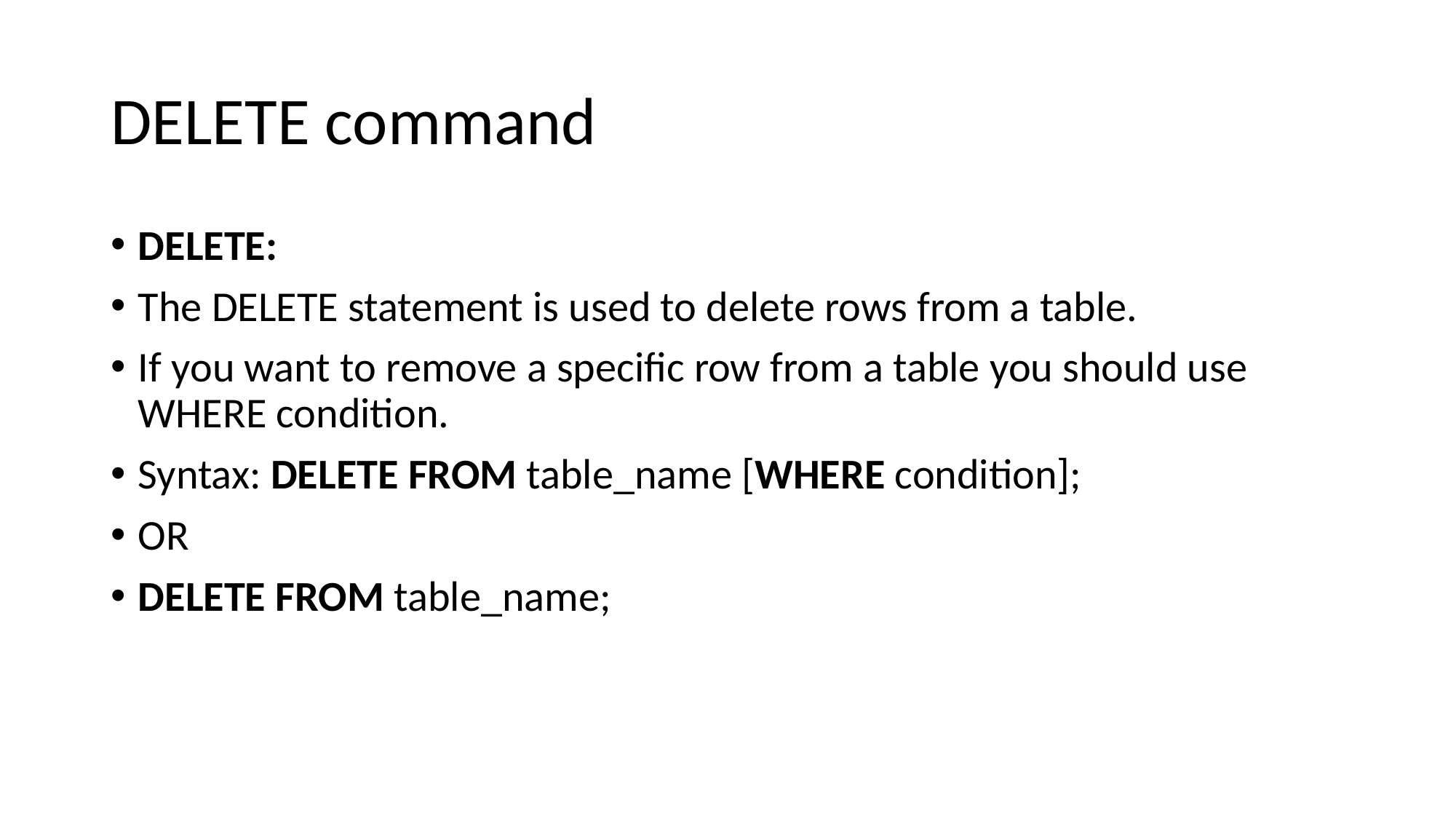

# DELETE command
DELETE:
The DELETE statement is used to delete rows from a table.
If you want to remove a specific row from a table you should use WHERE condition.
Syntax: DELETE FROM table_name [WHERE condition];
OR
DELETE FROM table_name;